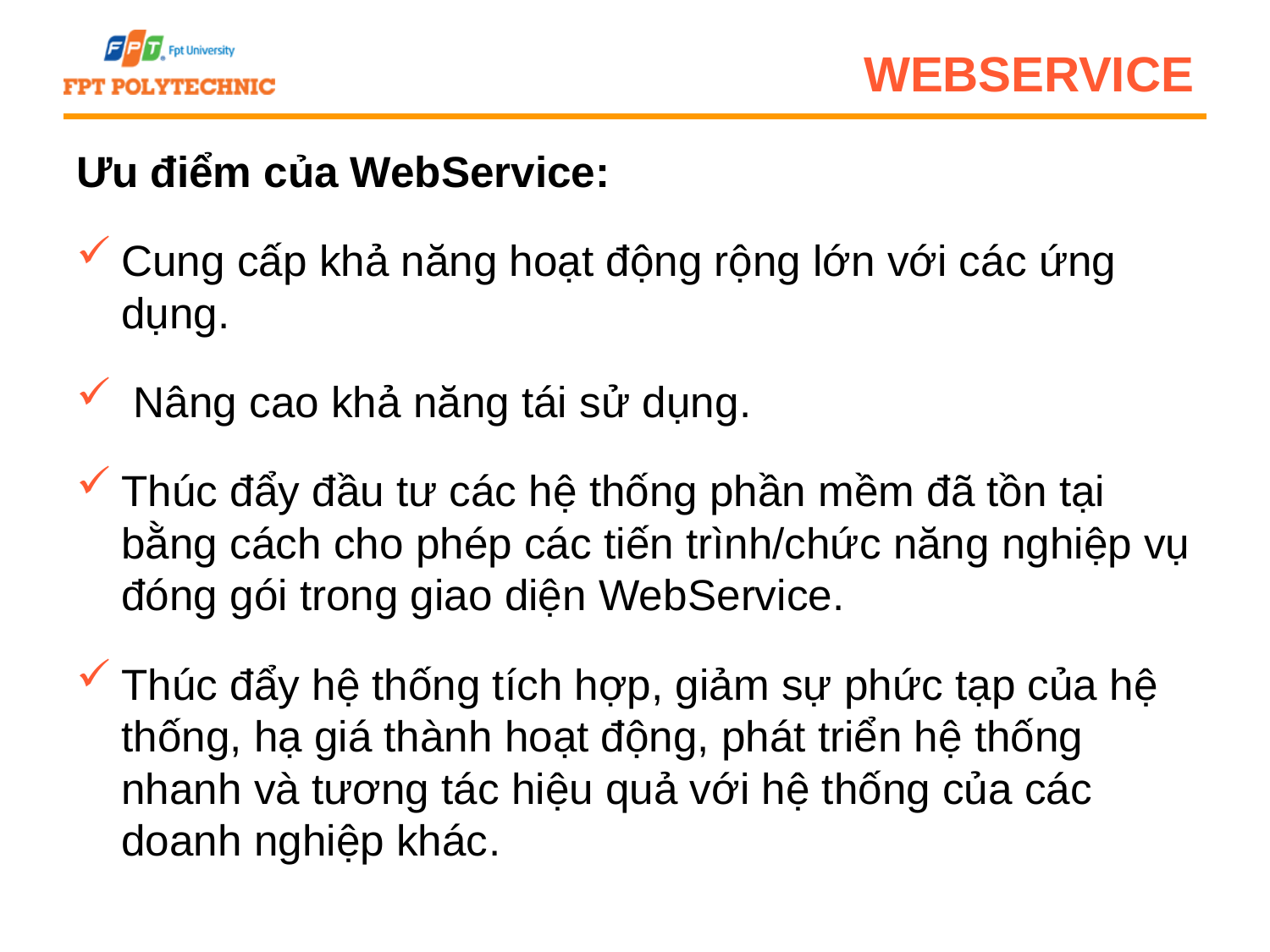

# WebService
Ưu điểm của WebService:
Cung cấp khả năng hoạt động rộng lớn với các ứng dụng.
 Nâng cao khả năng tái sử dụng.
Thúc đẩy đầu tư các hệ thống phần mềm đã tồn tại bằng cách cho phép các tiến trình/chức năng nghiệp vụ đóng gói trong giao diện WebService.
Thúc đẩy hệ thống tích hợp, giảm sự phức tạp của hệ thống, hạ giá thành hoạt động, phát triển hệ thống nhanh và tương tác hiệu quả với hệ thống của các doanh nghiệp khác.